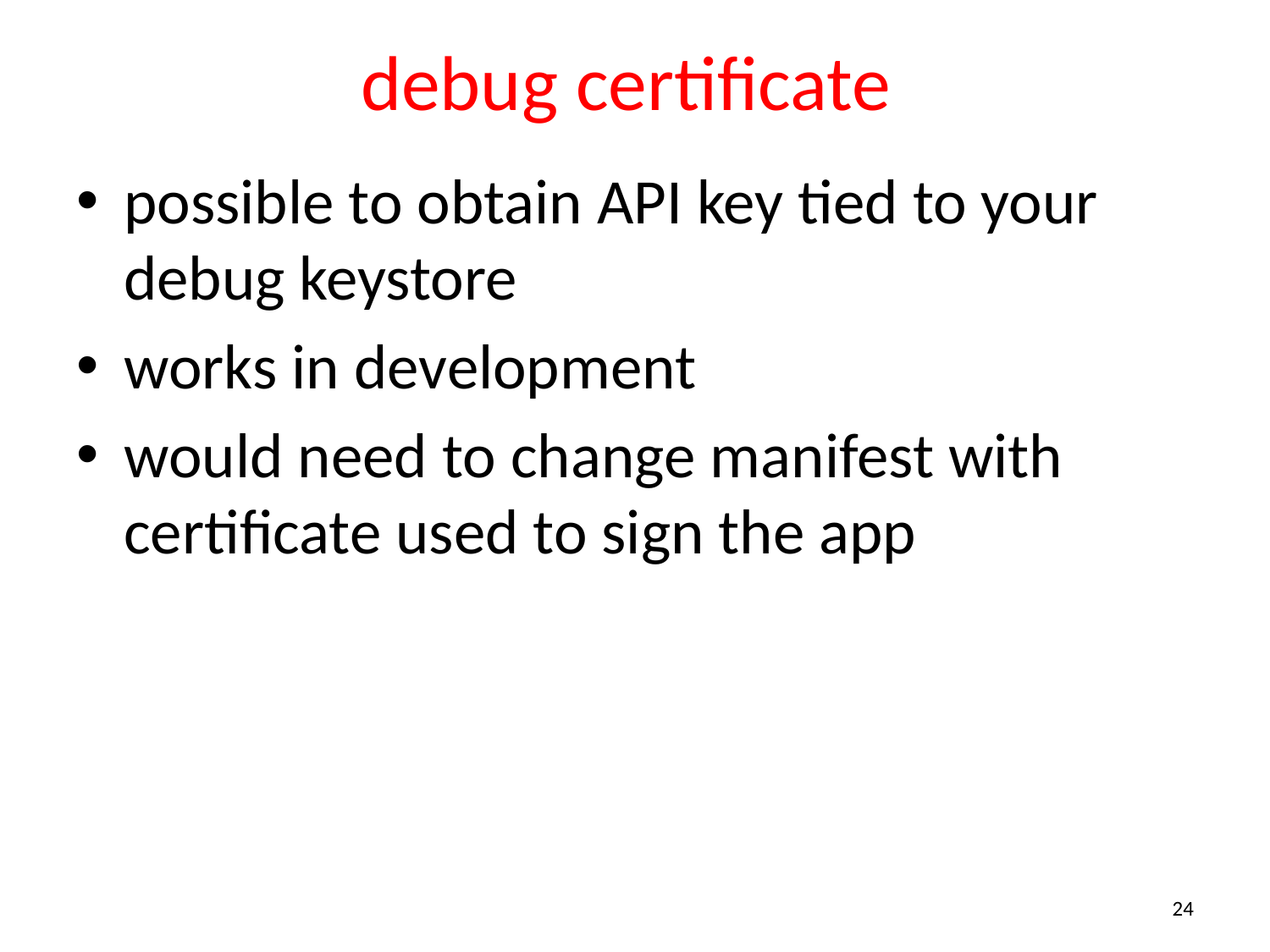

# debug certificate
possible to obtain API key tied to your debug keystore
works in development
would need to change manifest with certificate used to sign the app
24